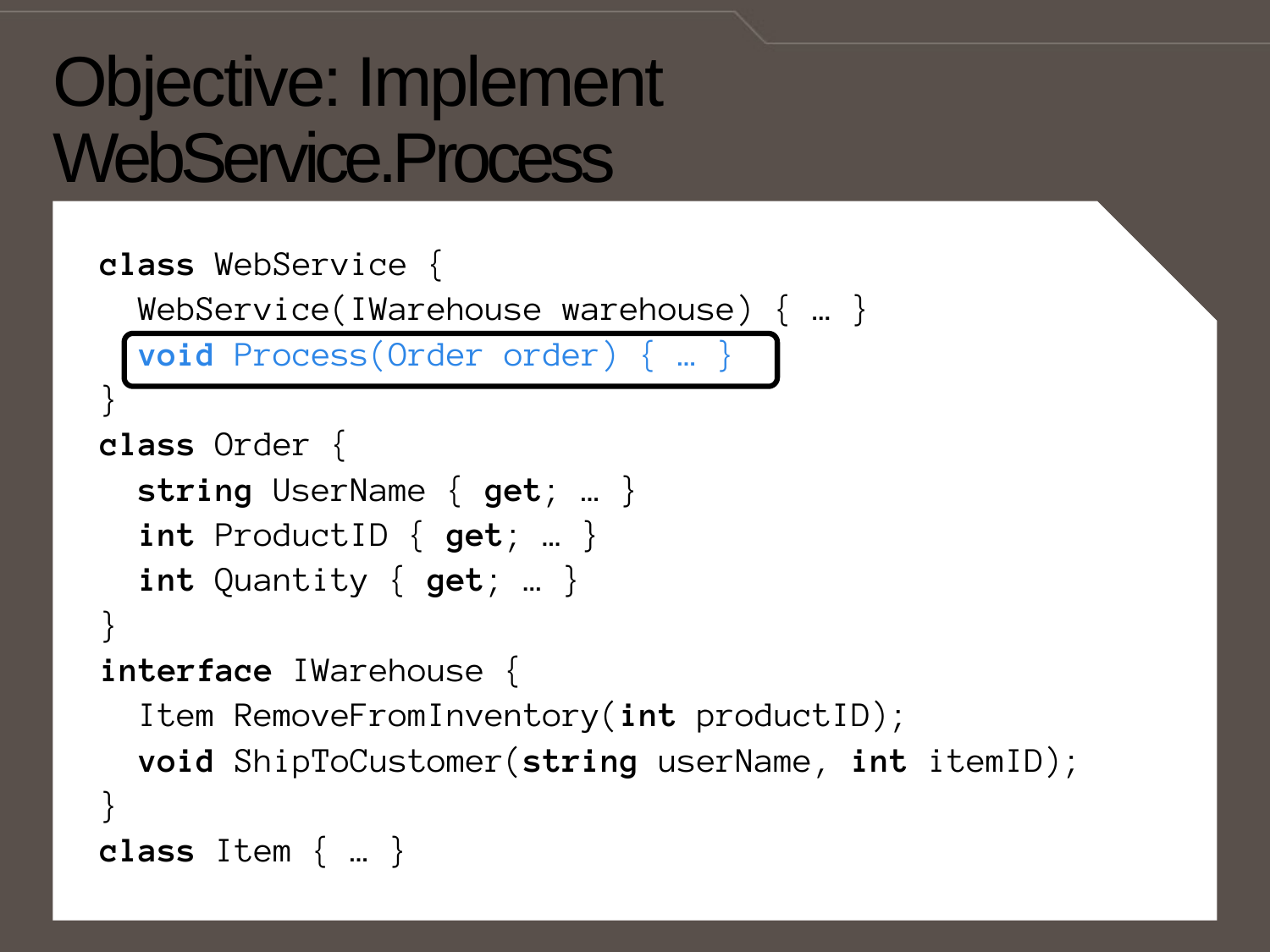

# Objective: Implement WebService.Process
class WebService {
  WebService(IWarehouse warehouse) { … }
  void Process(Order order) { … }
}
class Order {
  string UserName { get; … }
  int ProductID { get; … }
  int Quantity { get; … }
}
interface IWarehouse {
  Item RemoveFromInventory(int productID);
  void ShipToCustomer(string userName, int itemID);
}
class Item { … }